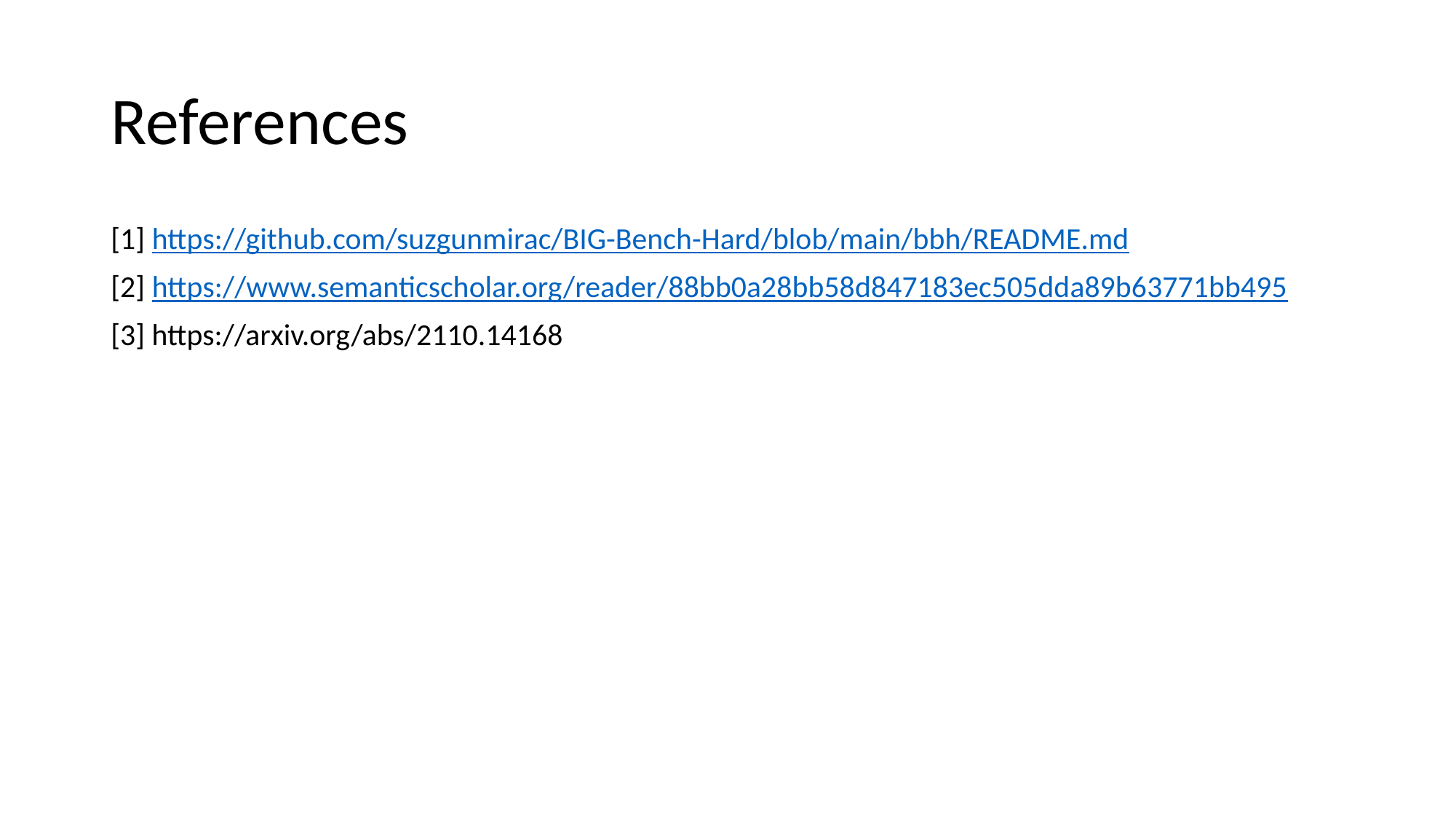

# References
[1] https://github.com/suzgunmirac/BIG-Bench-Hard/blob/main/bbh/README.md
[2] https://www.semanticscholar.org/reader/88bb0a28bb58d847183ec505dda89b63771bb495
[3] https://arxiv.org/abs/2110.14168